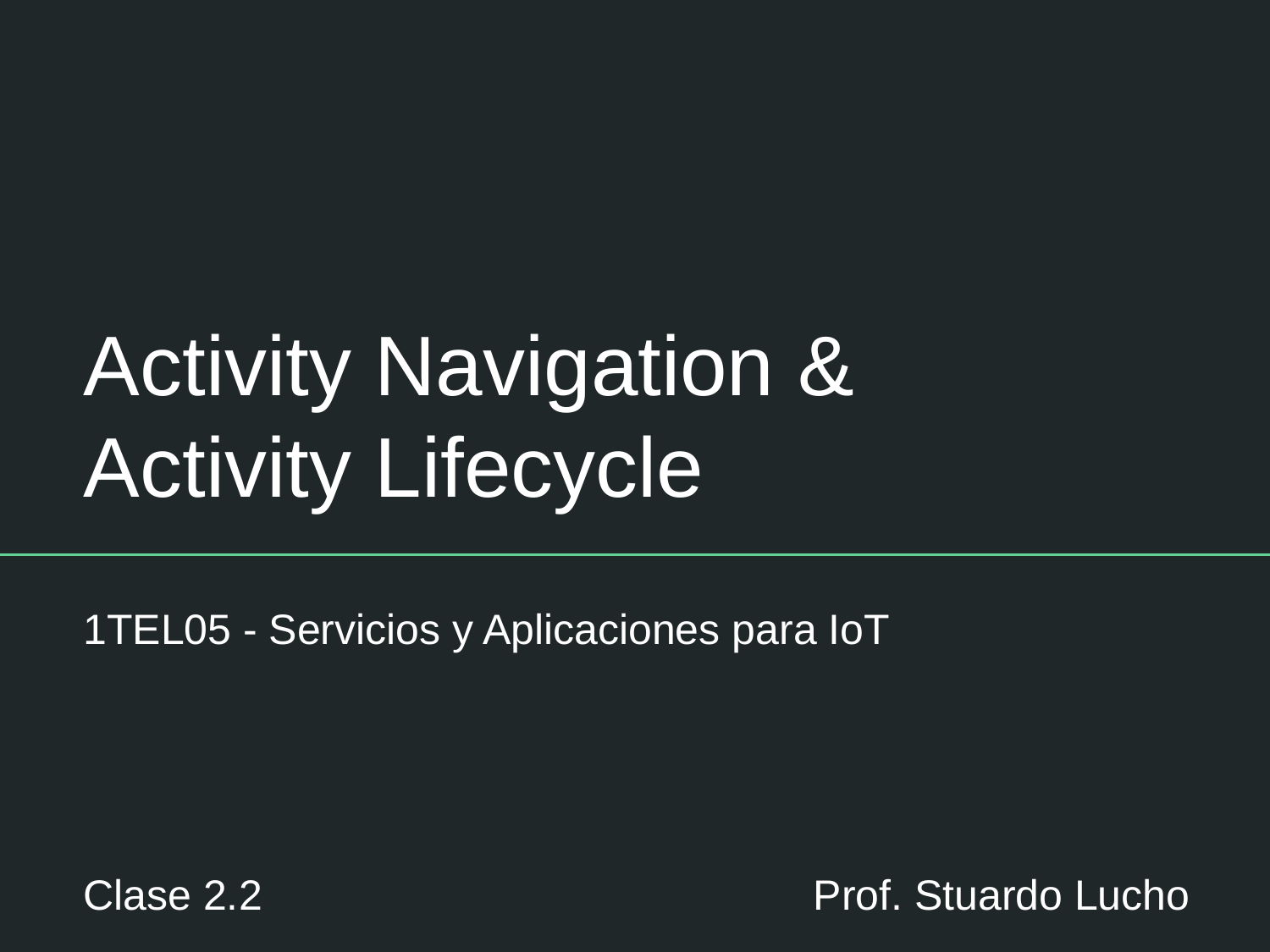

# Activity Navigation &
Activity Lifecycle
1TEL05 - Servicios y Aplicaciones para IoT
Clase 2.2
Prof. Stuardo Lucho